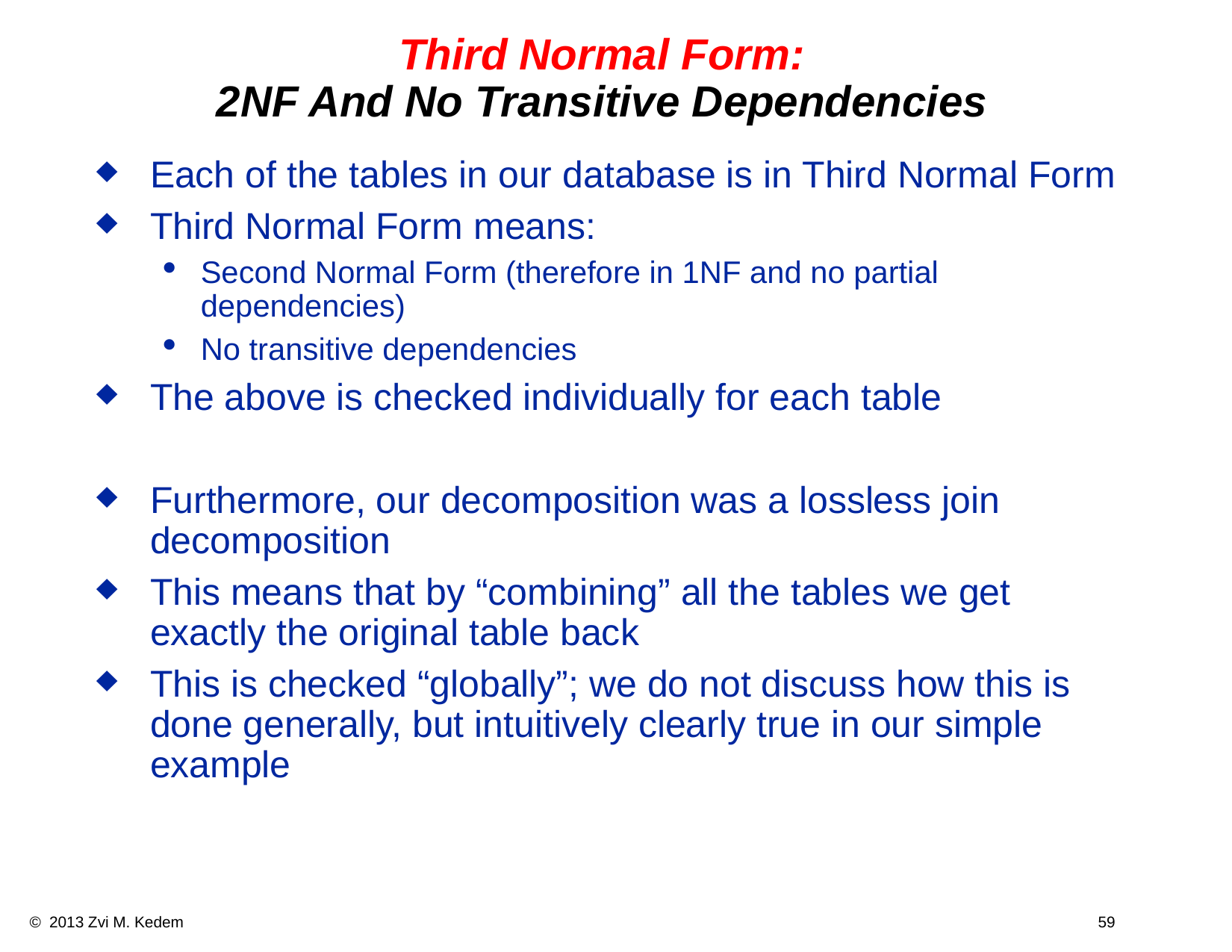

# Third Normal Form: 2NF And No Transitive Dependencies
Each of the tables in our database is in Third Normal Form
Third Normal Form means:
Second Normal Form (therefore in 1NF and no partial dependencies)
No transitive dependencies
The above is checked individually for each table

Furthermore, our decomposition was a lossless join decomposition
This means that by “combining” all the tables we get exactly the original table back
This is checked “globally”; we do not discuss how this is done generally, but intuitively clearly true in our simple example